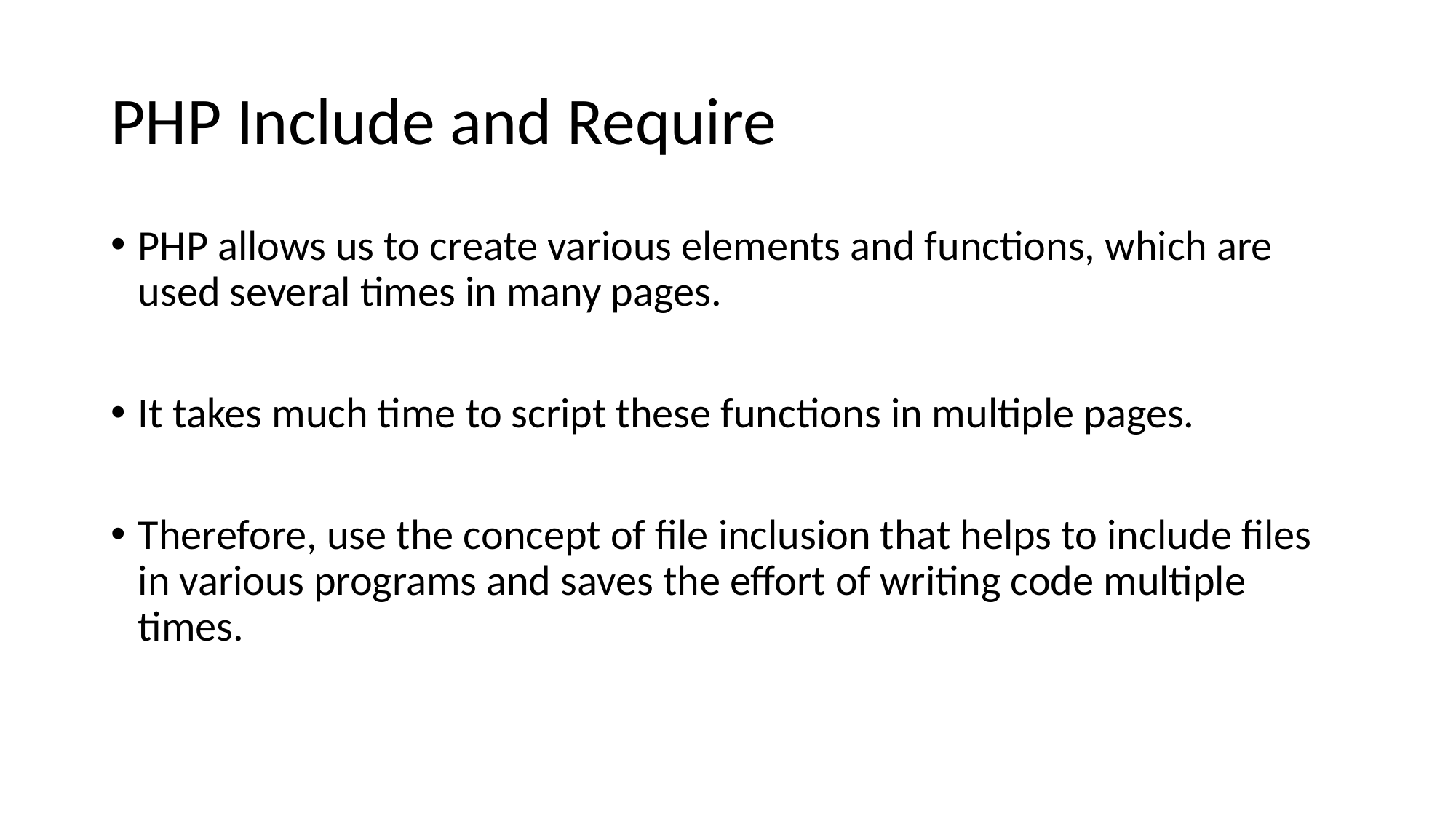

# PHP Include and Require
PHP allows us to create various elements and functions, which are used several times in many pages.

It takes much time to script these functions in multiple pages.

Therefore, use the concept of file inclusion that helps to include files in various programs and saves the effort of writing code multiple times.